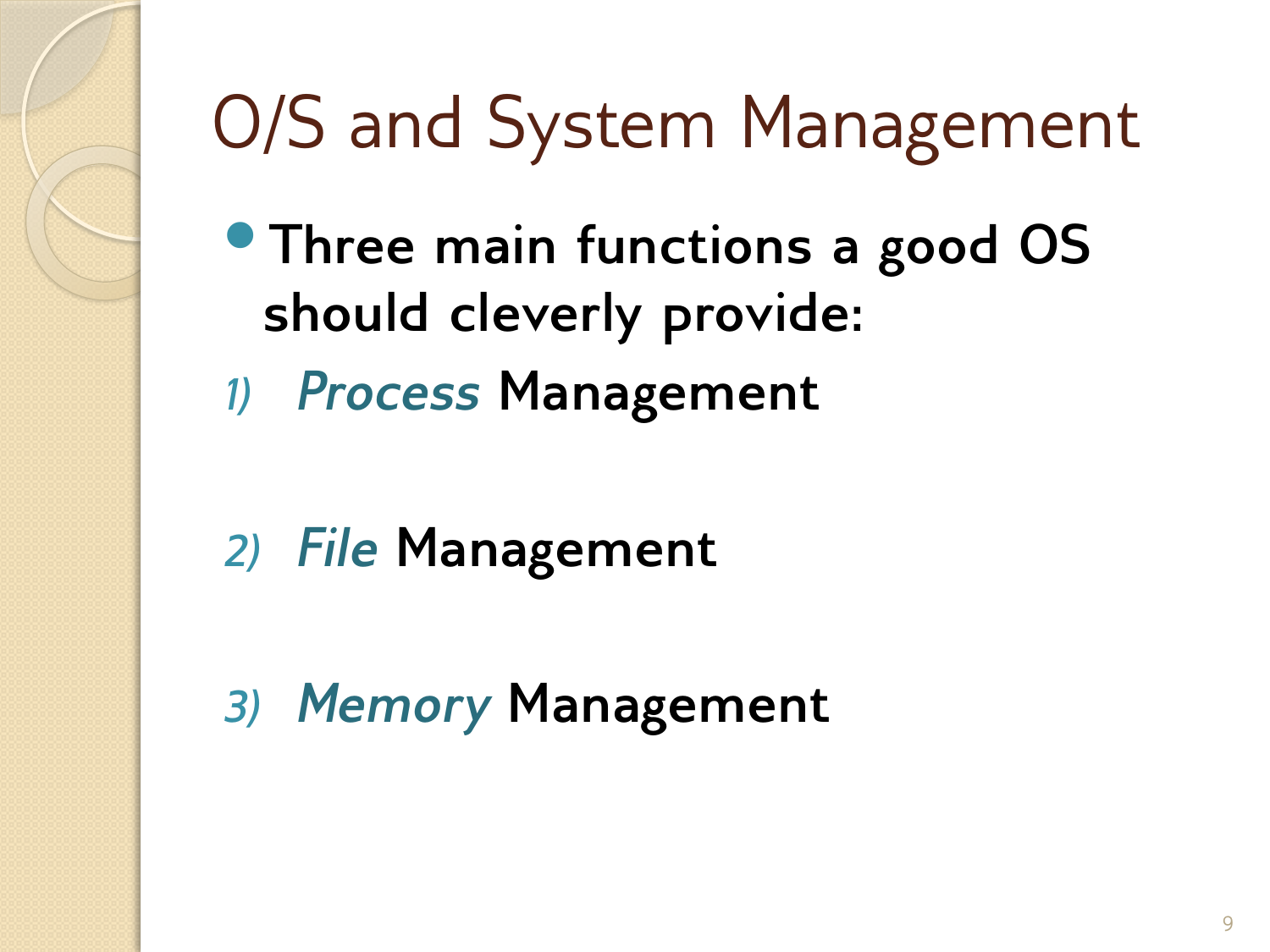

# O/S and System Management
Three main functions a good OS should cleverly provide:
Process Management

File Management

Memory Management

9